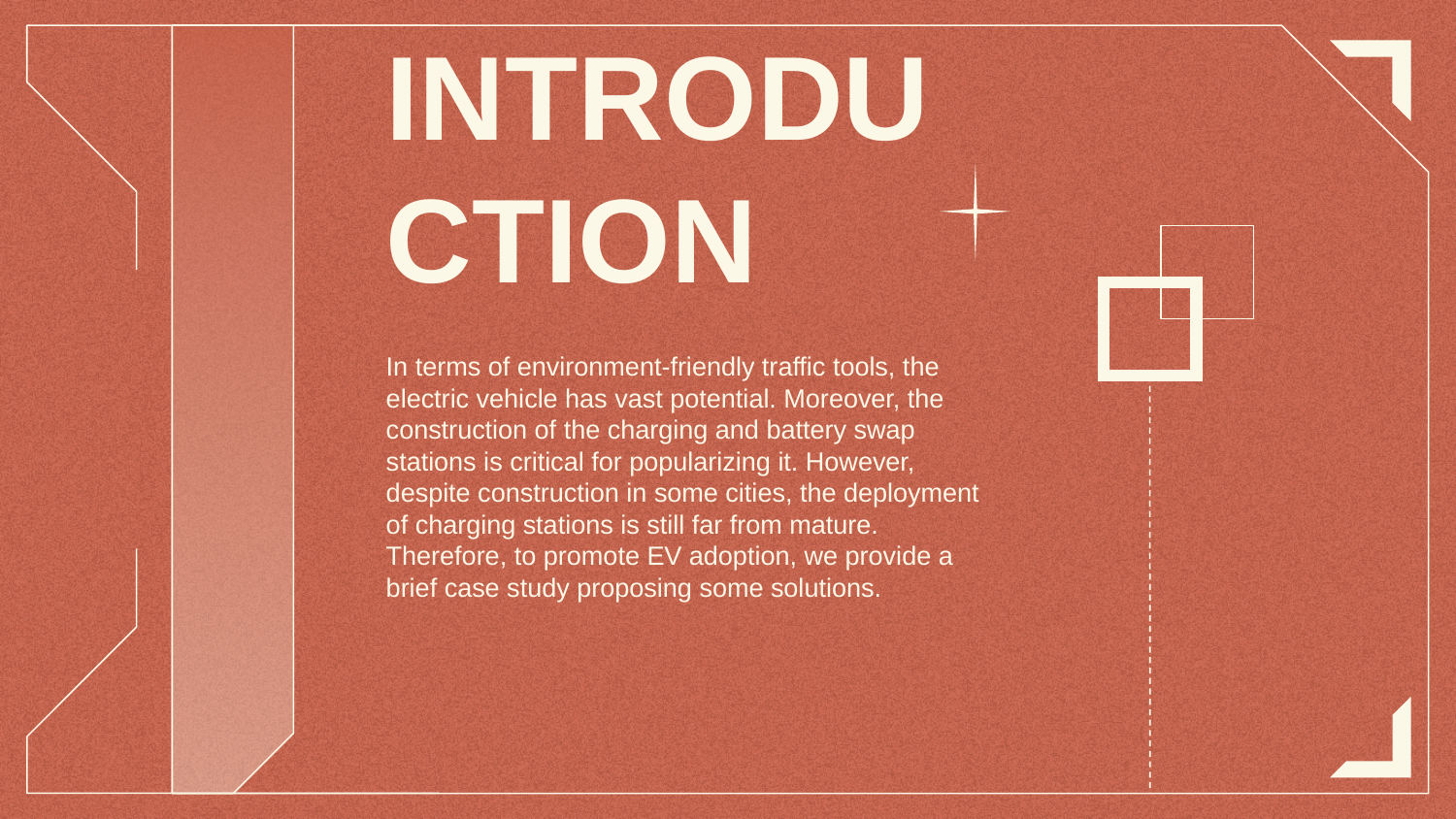

# INTRODUCTION

In terms of environment-friendly traffic tools, the electric vehicle has vast potential. Moreover, the construction of the charging and battery swap stations is critical for popularizing it. However, despite construction in some cities, the deployment of charging stations is still far from mature. Therefore, to promote EV adoption, we provide a brief case study proposing some solutions.